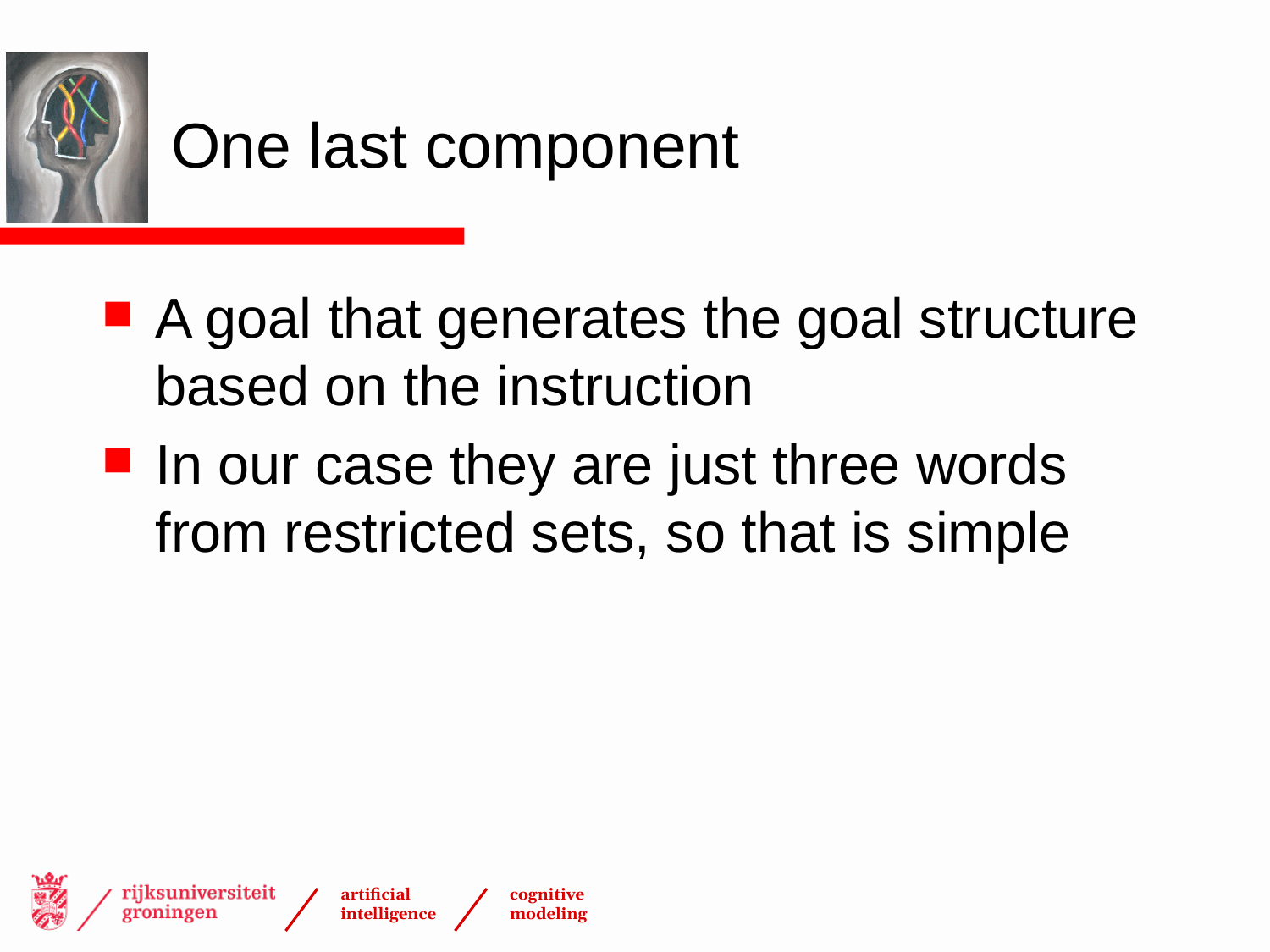

# One last component
A goal that generates the goal structure based on the instruction
In our case they are just three words from restricted sets, so that is simple